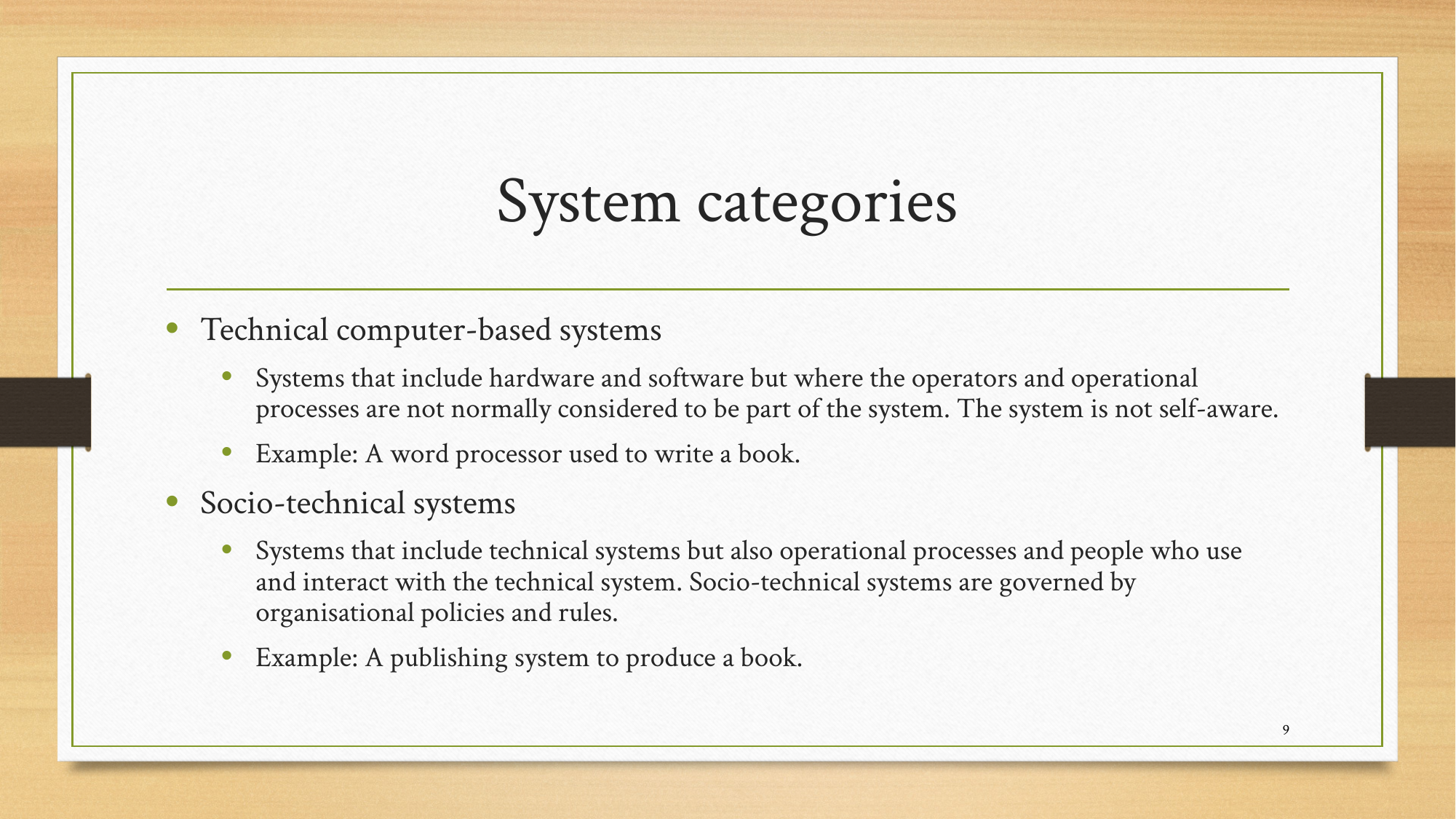

# System categories
Technical computer-based systems
Systems that include hardware and software but where the operators and operational processes are not normally considered to be part of the system. The system is not self-aware.
Example: A word processor used to write a book.
Socio-technical systems
Systems that include technical systems but also operational processes and people who use and interact with the technical system. Socio-technical systems are governed by organisational policies and rules.
Example: A publishing system to produce a book.
9